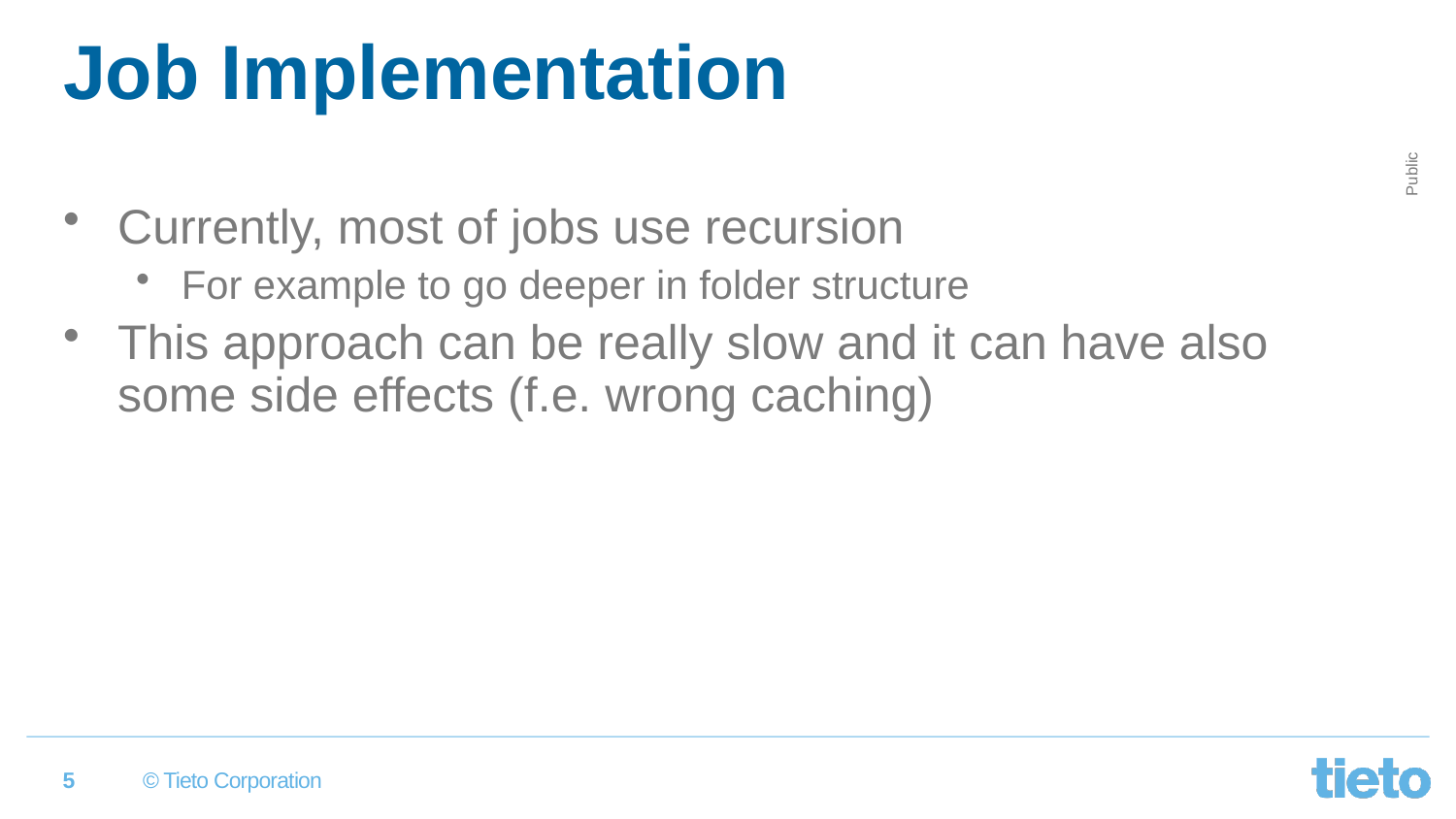

# Job Implementation
Currently, most of jobs use recursion
For example to go deeper in folder structure
This approach can be really slow and it can have also some side effects (f.e. wrong caching)
5